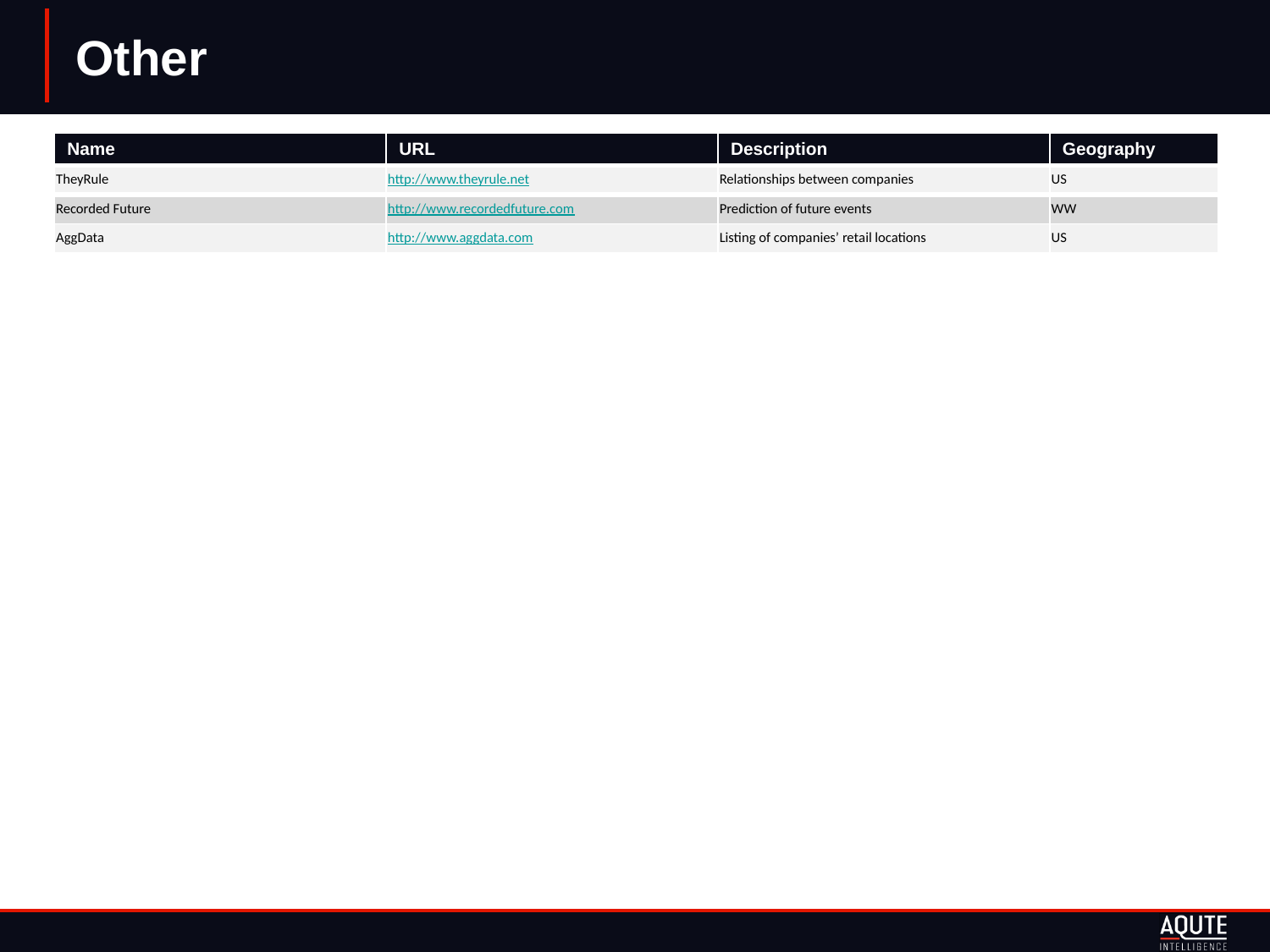

# Other
| Name | URL | Description | Geography |
| --- | --- | --- | --- |
| TheyRule | http://www.theyrule.net | Relationships between companies | US |
| Recorded Future | http://www.recordedfuture.com | Prediction of future events | WW |
| AggData | http://www.aggdata.com | Listing of companies’ retail locations | US |